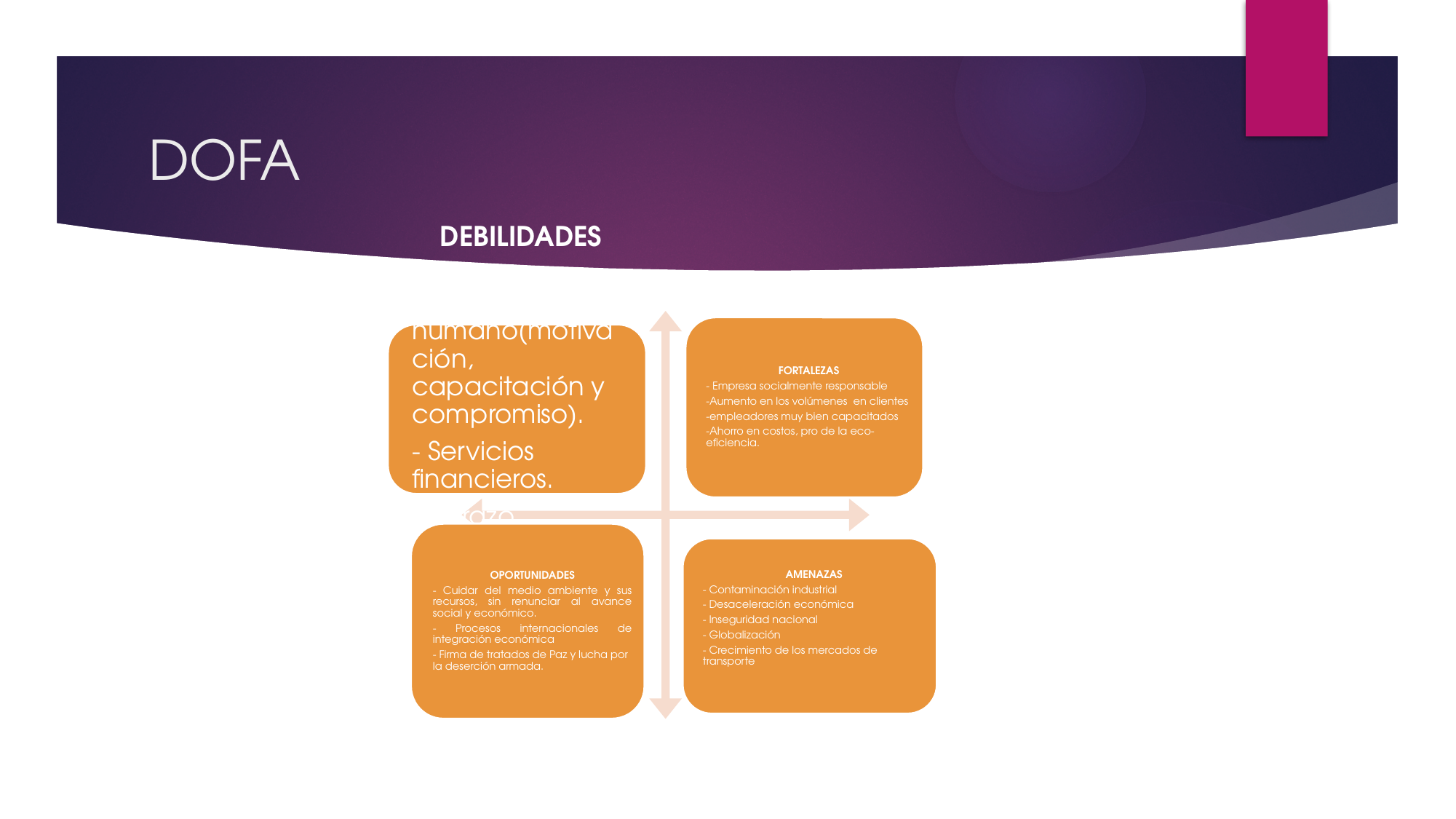

# DOFA
DEBILIDADES
- Inversión en talento humano(motivación, capacitación y compromiso).
- Servicios financieros.
-  Atrazo tecnológico

FORTALEZAS
- Empresa socialmente responsable
-Aumento en los volúmenes  en clientes
-empleadores muy bien capacitados
-Ahorro en costos, pro de la eco-eficiencia.
OPORTUNIDADES
- Cuidar del medio ambiente y sus recursos, sin renunciar al avance social y económico.
- Procesos internacionales de integración económica
- Firma de tratados de Paz y lucha por la deserción armada.
AMENAZAS
- Contaminación industrial
- Desaceleración económica
- Inseguridad nacional
- Globalización
- Crecimiento de los mercados de transporte